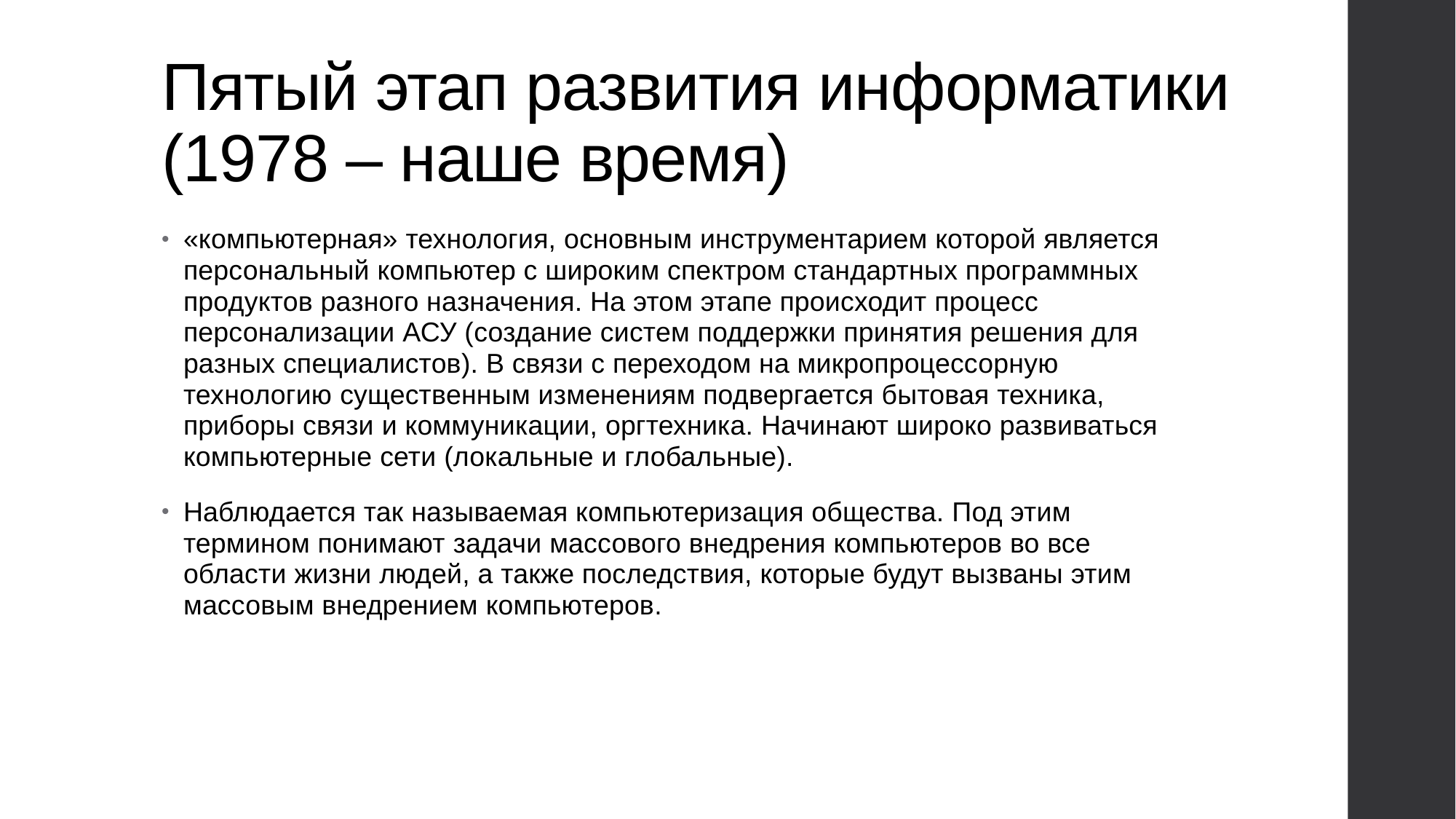

# Пятый этап развития информатики (1978 – наше время)
«компьютерная» технология, основным инструментарием которой является персональный компьютер с широким спектром стандартных программных продуктов разного назначения. На этом этапе происходит процесс персонализации АСУ (создание систем поддержки принятия решения для разных специалистов). В связи с переходом на микропроцессорную технологию существенным изменениям подвергается бытовая техника, приборы связи и коммуникации, оргтехника. Начинают широко развиваться компьютерные сети (локальные и глобальные).
Наблюдается так называемая компьютеризация общества. Под этим термином понимают задачи массового внедрения компьютеров во все области жизни людей, а также последствия, которые будут вызваны этим массовым внедрением компьютеров.